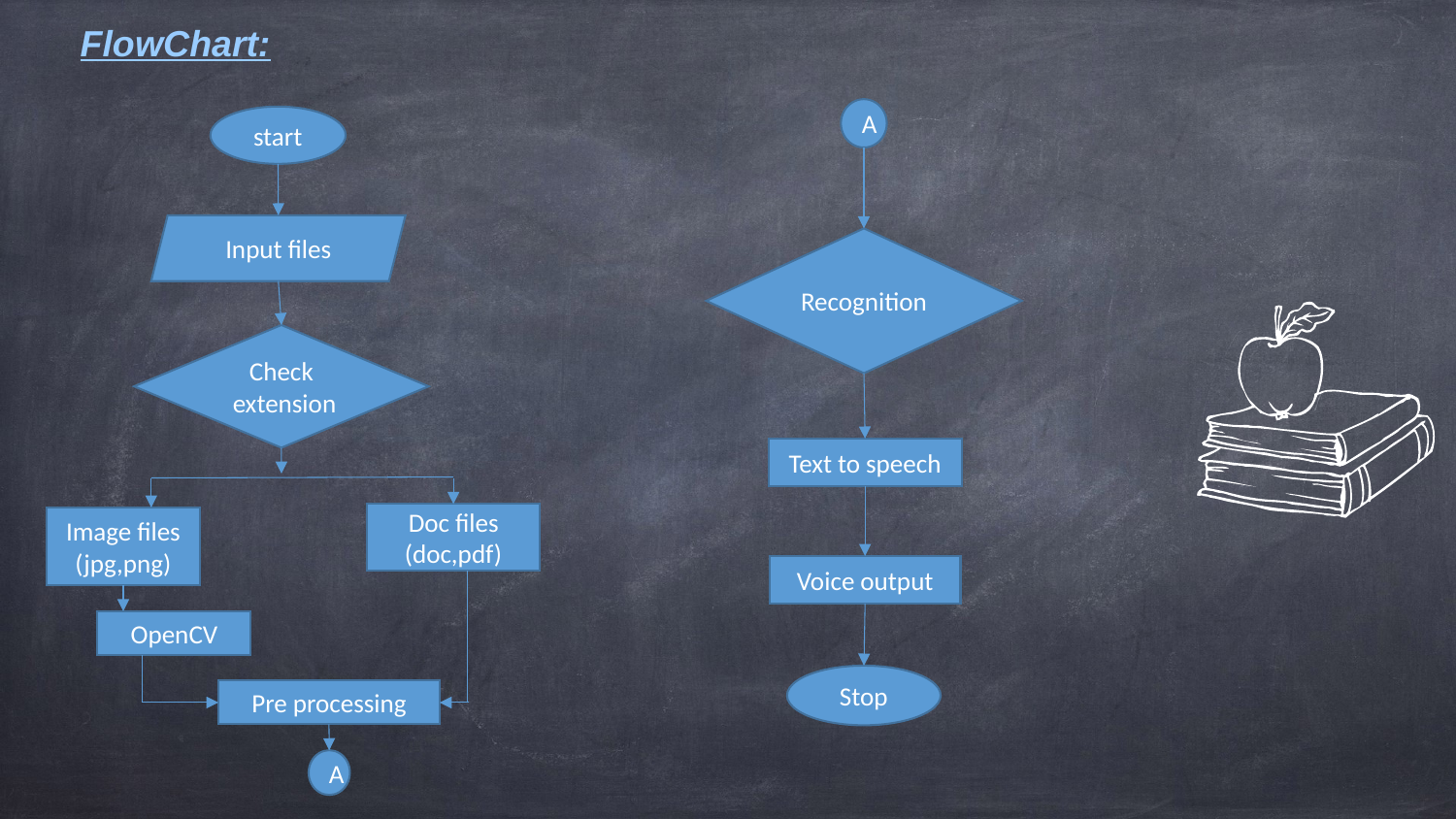

FlowChart:
A
start
Input files
Recognition

Check
 extension
Text to speech
Doc files
(doc,pdf)
Image files
(jpg,png)
Voice output
OpenCV
Stop
Pre processing
A